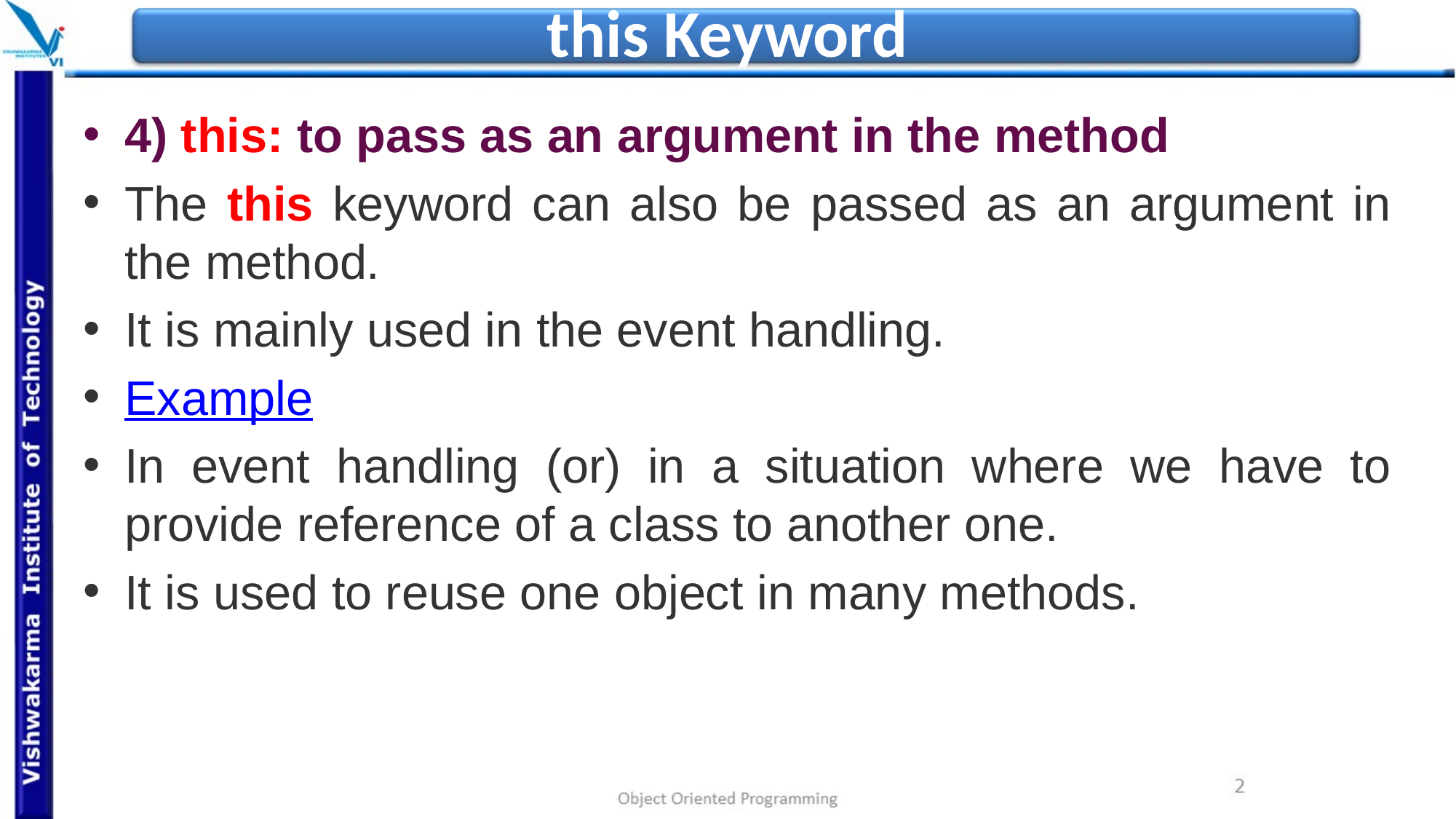

# this Keyword
4) this: to pass as an argument in the method
The this keyword can also be passed as an argument in the method.
It is mainly used in the event handling.
Example
In event handling (or) in a situation where we have to provide reference of a class to another one.
It is used to reuse one object in many methods.